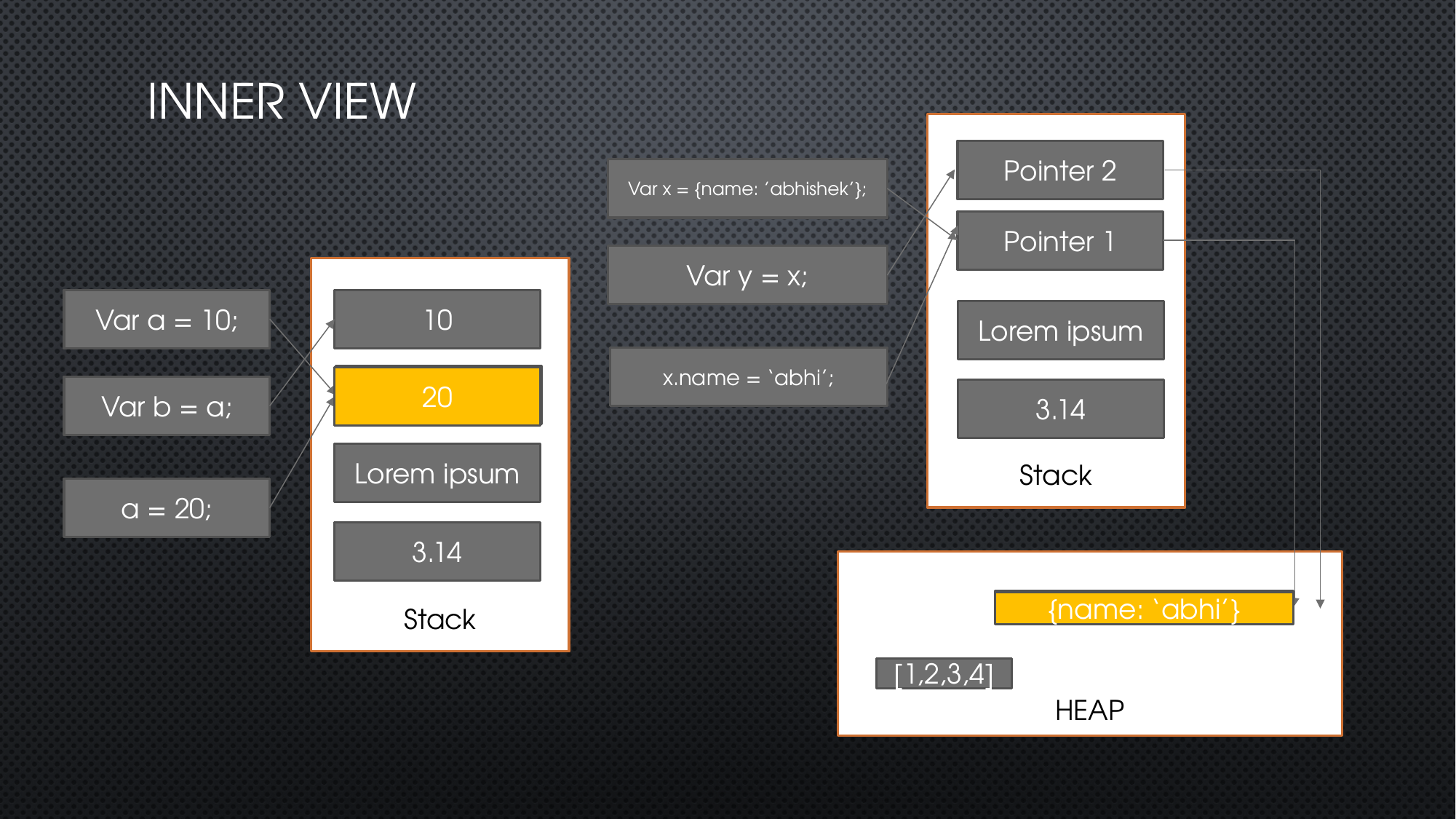

# Inner view

Stack
Pointer 2
Var x = {name: ’abhishek’};
Pointer 1
Var y = x;

Stack
Var a = 10;
10
Lorem ipsum
x.name = ‘abhi’;
10
20
Var b = a;
3.14
Lorem ipsum
a = 20;
3.14

HEAP
{name: ‘abhishek’}
{name: ‘abhi’}
[1,2,3,4]